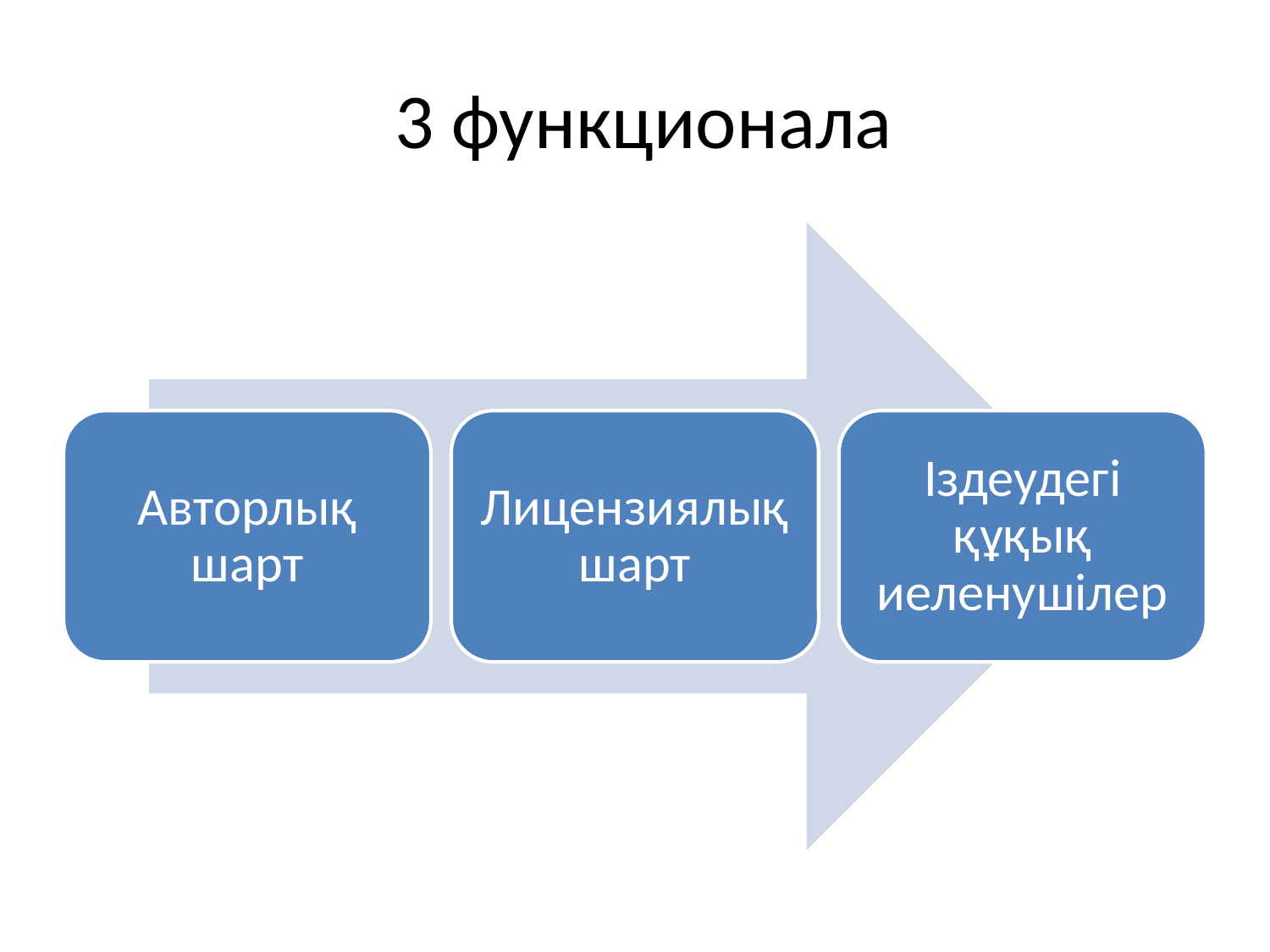

# 3 функционала
Авторлық шарт
Лицензиялық шарт
Іздеудегі құқық иеленушілер